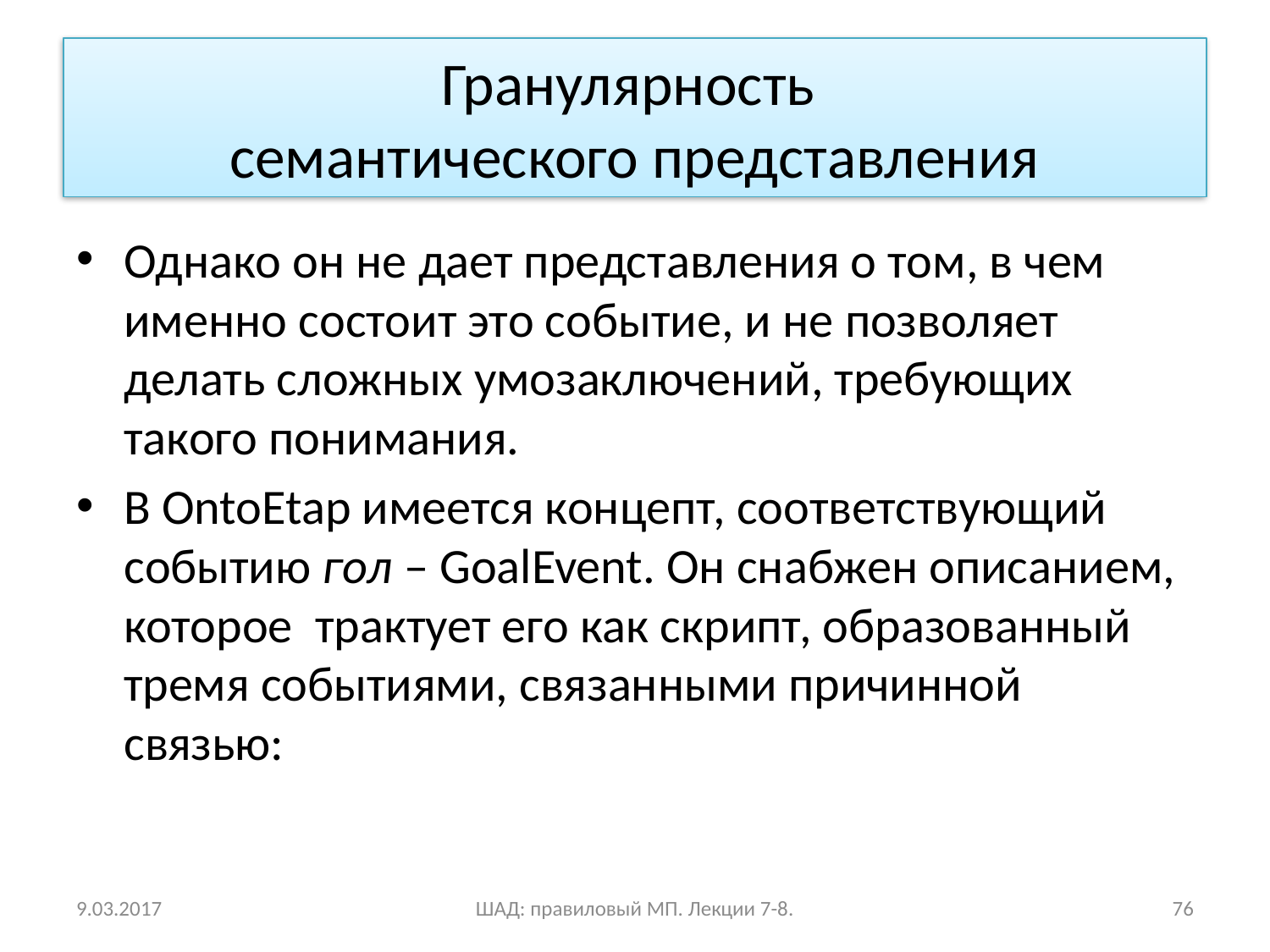

# Гранулярность семантического представления
Однако он не дает представления о том, в чем именно состоит это событие, и не позволяет делать сложных умозаключений, требующих такого понимания.
В OntoEtap имеется концепт, соответствующий событию гол – GoalEvent. Он снабжен описанием, которое  трактует его как скрипт, образованный тремя событиями, связанными причинной связью:
9.03.2017
ШАД: правиловый МП. Лекции 7-8.
76